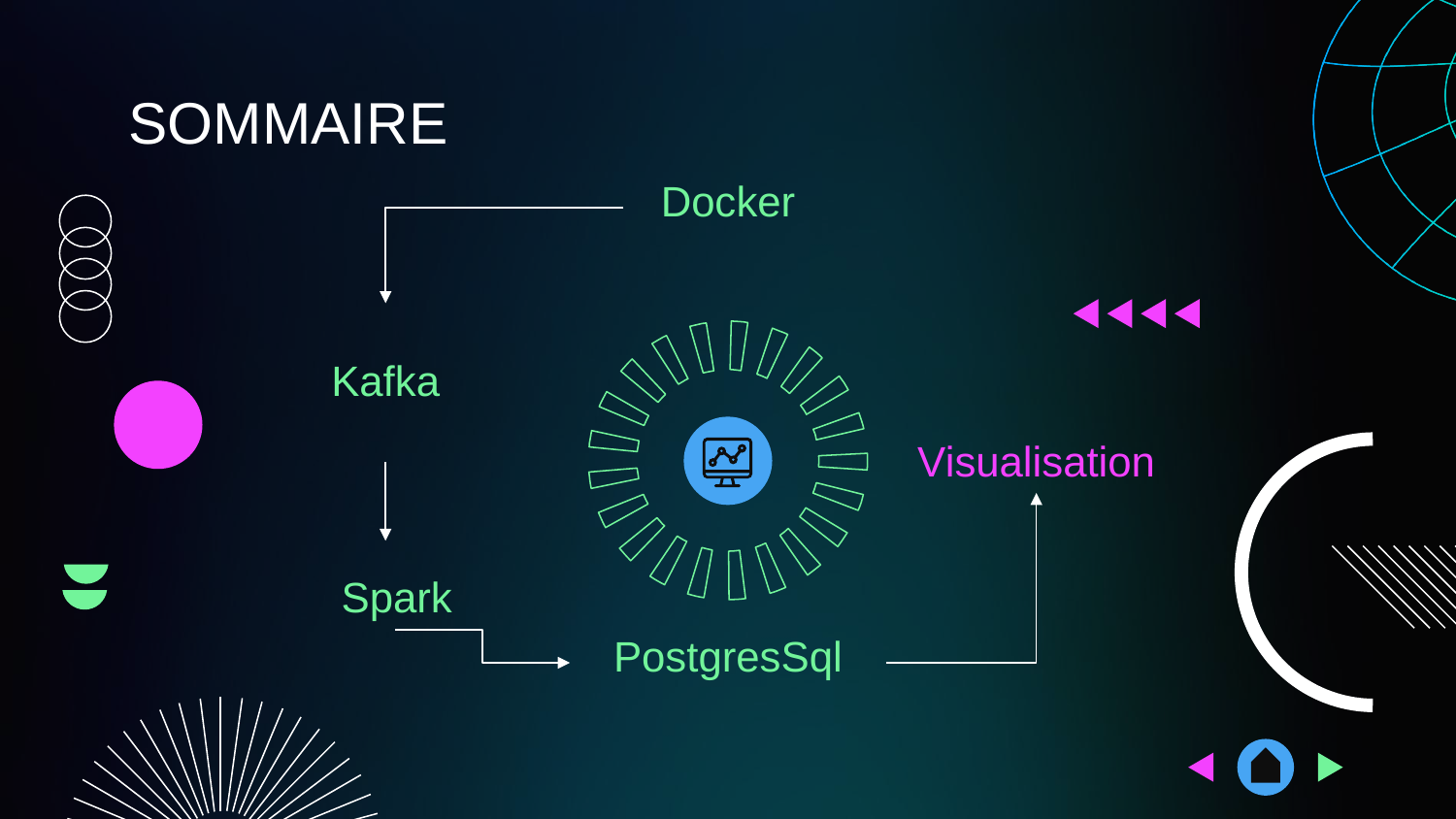

# SOMMAIRE
Docker

Kafka

Visualisation

Spark
PostgresSql